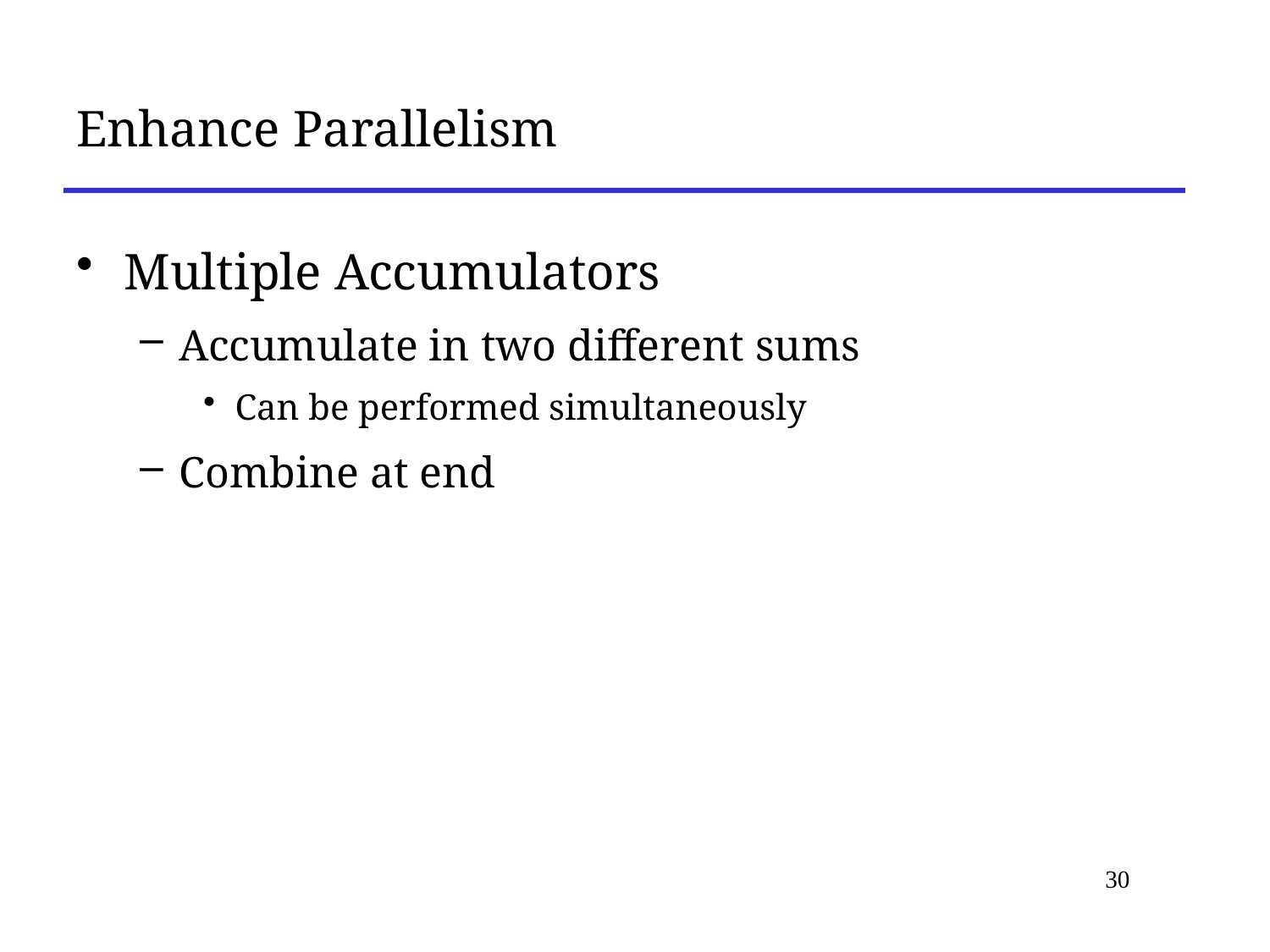

# Enhance Parallelism
Multiple Accumulators
Accumulate in two different sums
Can be performed simultaneously
Combine at end
30